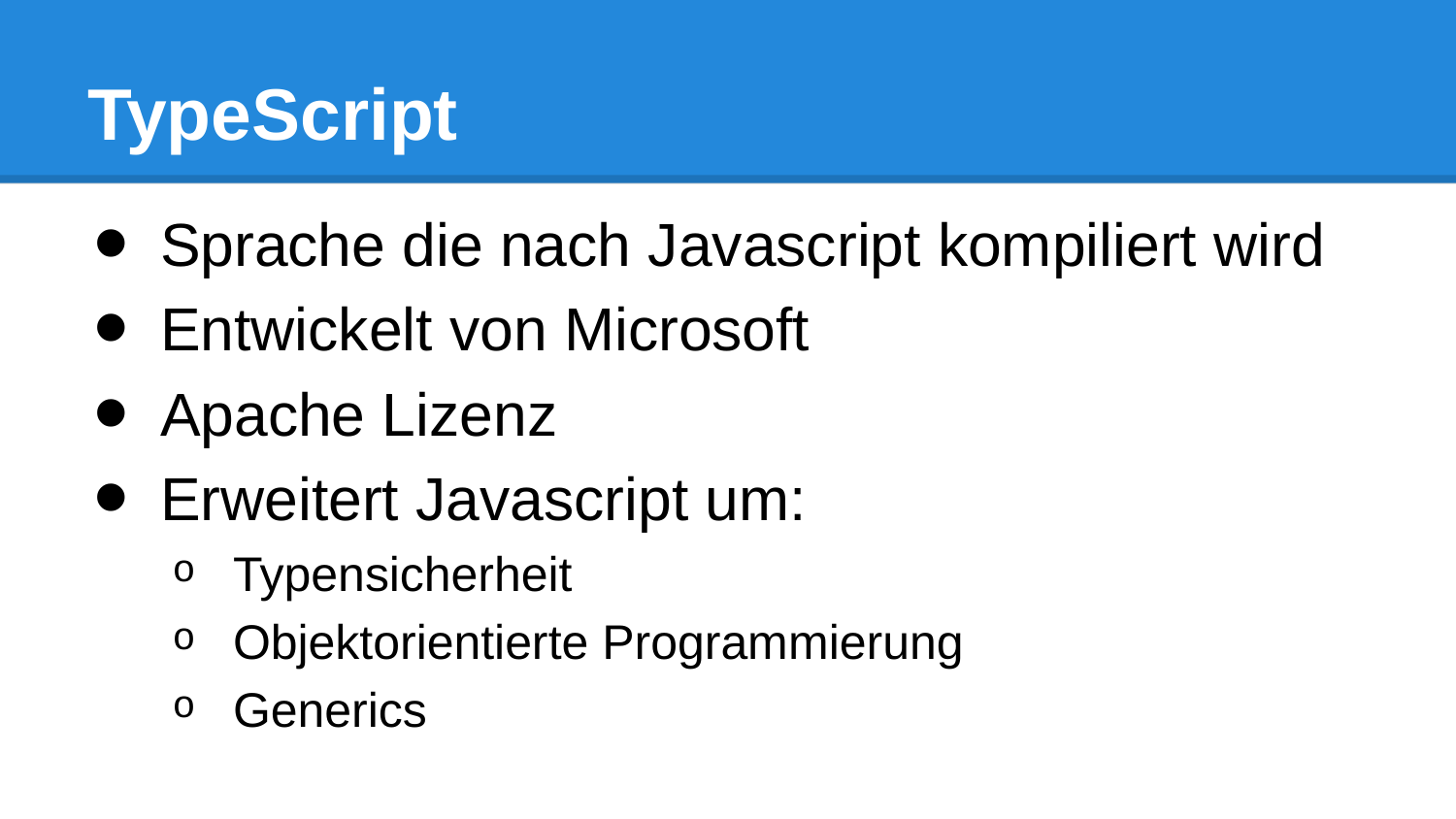

# TypeScript
Sprache die nach Javascript kompiliert wird
Entwickelt von Microsoft
Apache Lizenz
Erweitert Javascript um:
Typensicherheit
Objektorientierte Programmierung
Generics